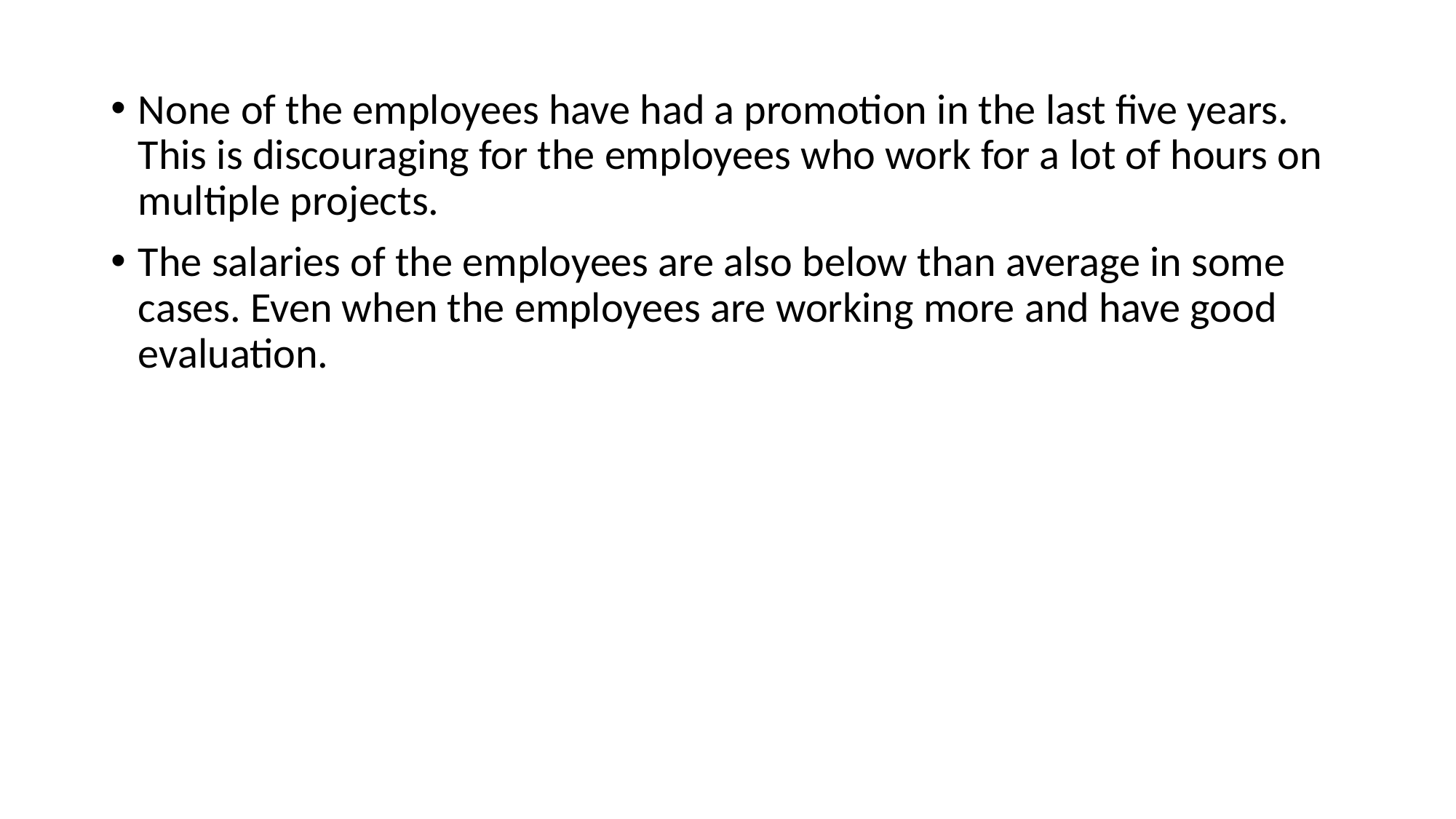

None of the employees have had a promotion in the last five years. This is discouraging for the employees who work for a lot of hours on multiple projects.
The salaries of the employees are also below than average in some cases. Even when the employees are working more and have good evaluation.